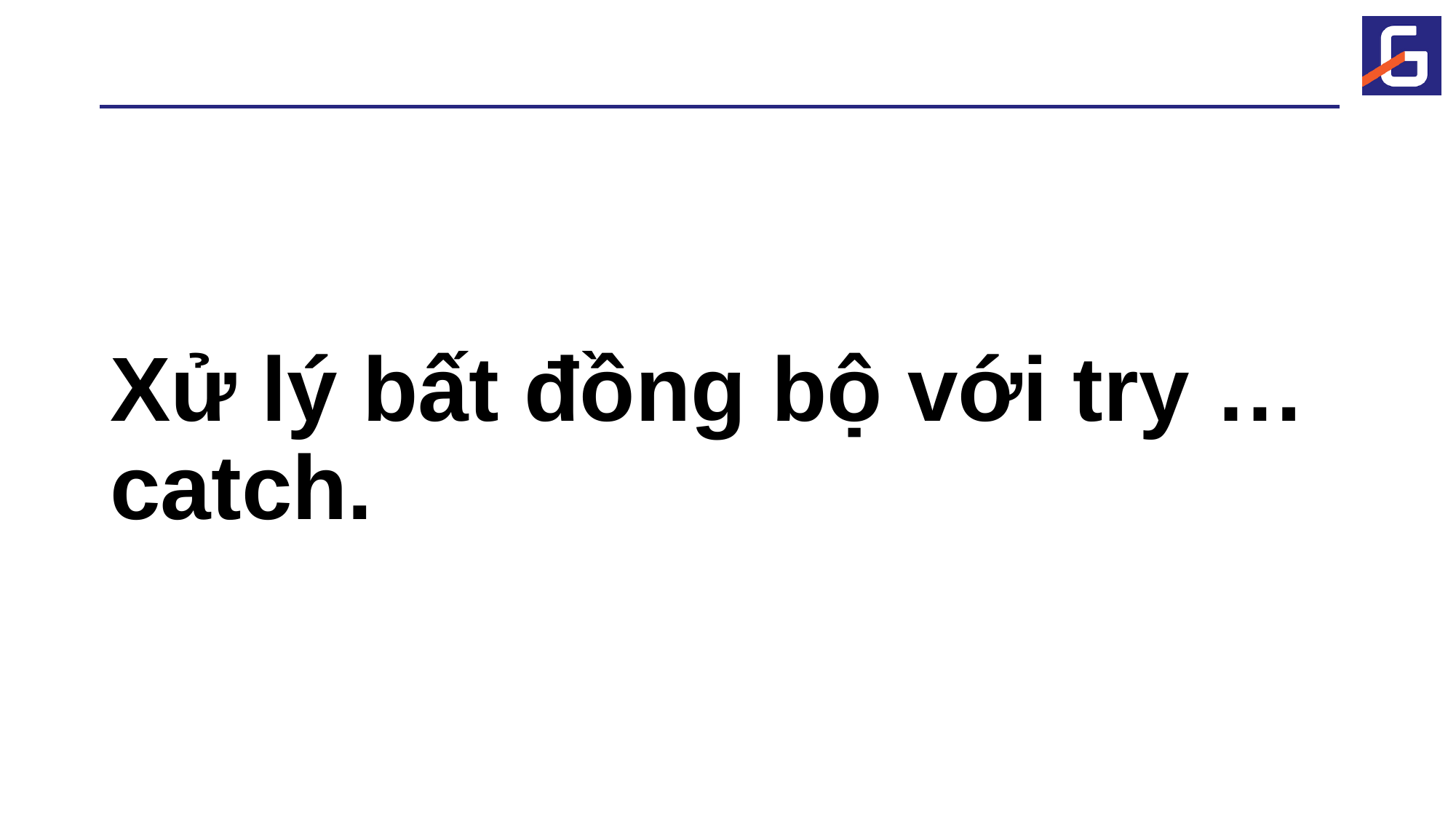

# Xử lý bất đồng bộ với try …catch.